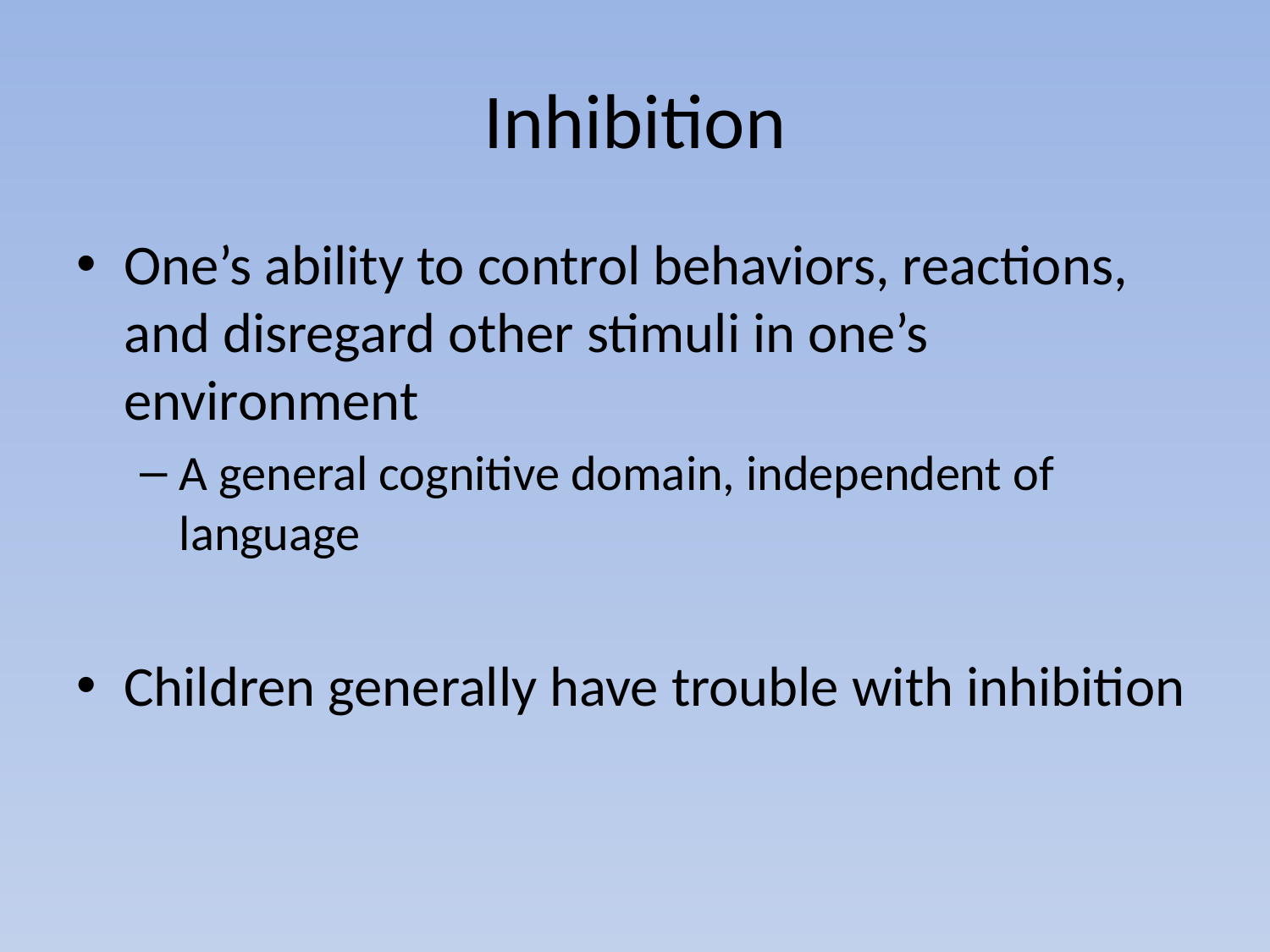

# Inhibition
One’s ability to control behaviors, reactions, and disregard other stimuli in one’s environment
A general cognitive domain, independent of language

Children generally have trouble with inhibition